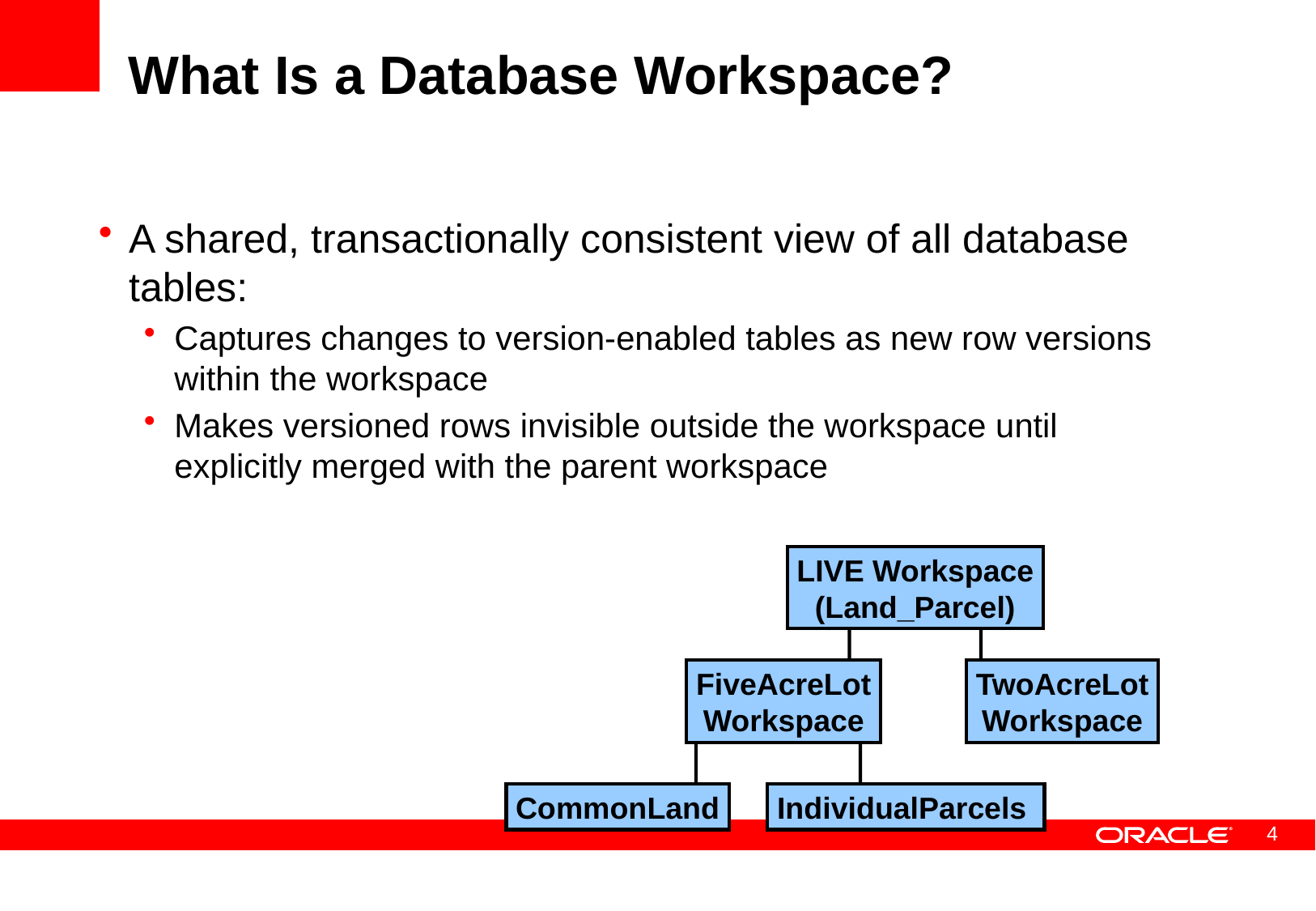

# What Is a Database Workspace?
A shared, transactionally consistent view of all database tables:
Captures changes to version-enabled tables as new row versions within the workspace
Makes versioned rows invisible outside the workspace until explicitly merged with the parent workspace
LIVE Workspace
(Land_Parcel)

FiveAcreLot
Workspace
TwoAcreLot
Workspace

CommonLand
IndividualParcels